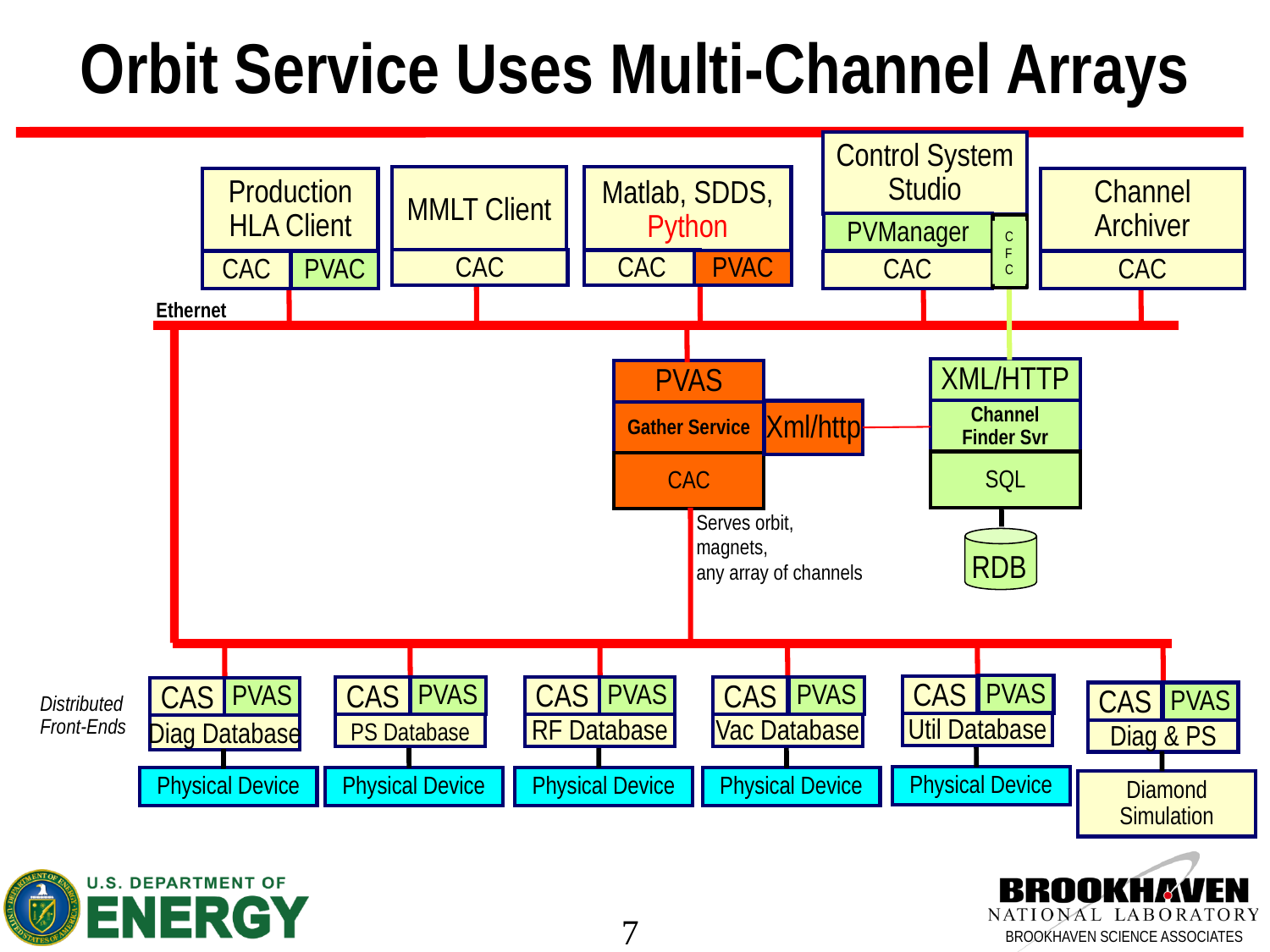

Orbit Service Uses Multi-Channel Arrays
Control System Studio
CAC

MMLT Client
Matlab, SDDS, Python
Channel Archiver
CAC

Production HLA Client
CAC

PVManager

C
F
C
CAC
CAC
PVAC
PVAC

Ethernet

XML/HTTP
PVAS
Xml/http
Channel Finder Svr
Gather Service
SQL
CAC
Serves orbit,
magnets,
any array of channels

RDB

PVAS
CAS
PVAS
PVAS
PVAS
CAS
CAS
CAS
Util Database
RF Database
PVAS
PS Database
Vac Database
CAS
CAS
PVAS
Diag & PS
Distributed  Front-Ends
Diag Database

Physical Device
Physical Device
Physical Device
Physical Device
Physical Device
Diamond Simulation